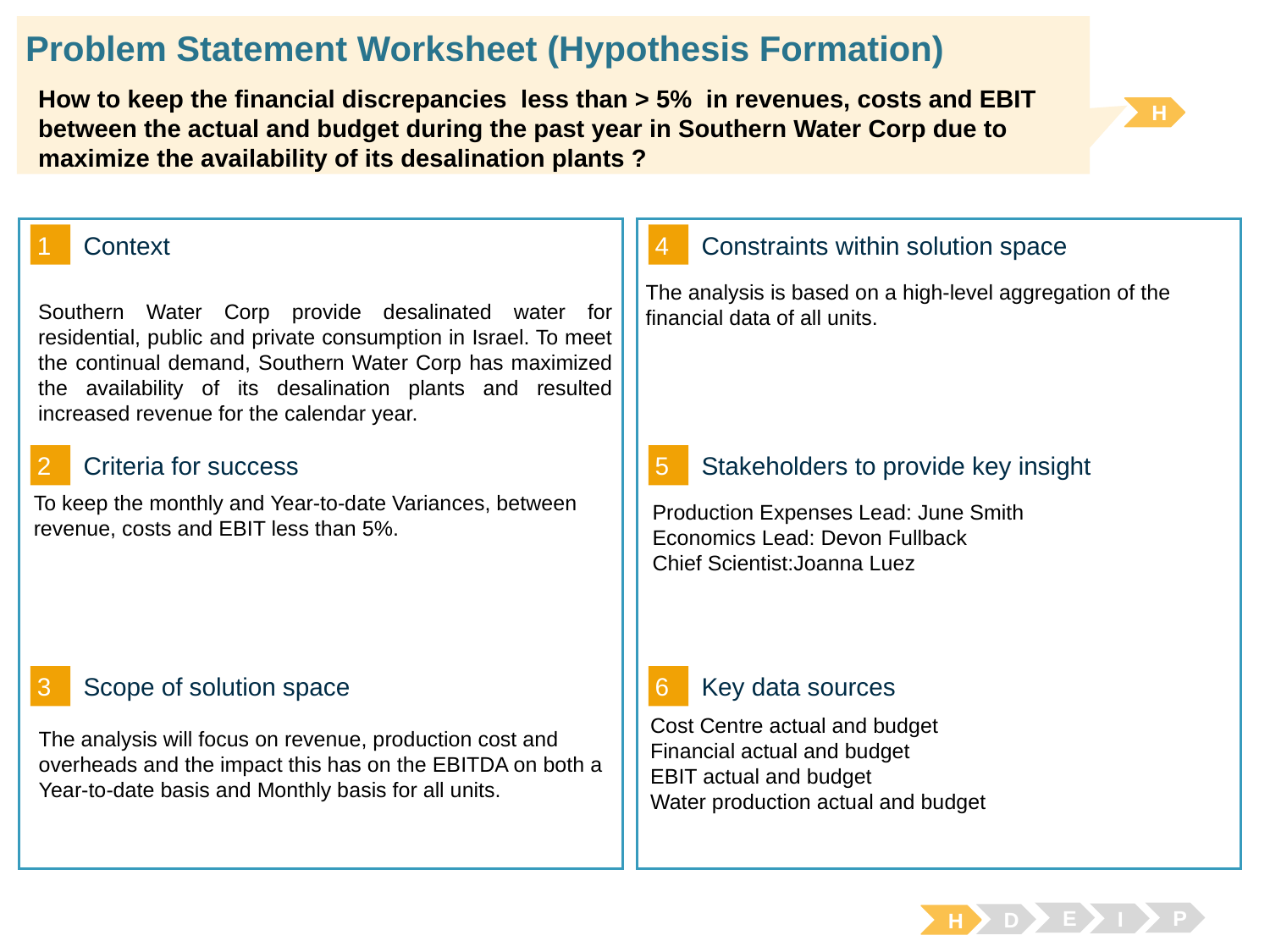

# Problem Statement Worksheet (Hypothesis Formation)
How to keep the financial discrepancies  less than > 5%  in revenues, costs and EBIT between the actual and budget during the past year in Southern Water Corp due to maximize the availability of its desalination plants ?
H

1
4
Context
Constraints within solution space
The analysis is based on a high-level aggregation of the financial data of all units.
Southern Water Corp provide desalinated water for residential, public and private consumption in Israel. To meet the continual demand, Southern Water Corp has maximized the availability of its desalination plants and resulted increased revenue for the calendar year.
2
5
Criteria for success
Stakeholders to provide key insight
To keep the monthly and Year-to-date Variances, between revenue, costs and EBIT less than 5%.
Production Expenses Lead: June Smith
Economics Lead: Devon Fullback
Chief Scientist:Joanna Luez
3
6
Key data sources
Scope of solution space
Cost Centre actual and budget
Financial actual and budget
EBIT actual and budget
Water production actual and budget
The analysis will focus on revenue, production cost and overheads and the impact this has on the EBITDA on both a Year-to-date basis and Monthly basis for all units.
E
P
I
D
H